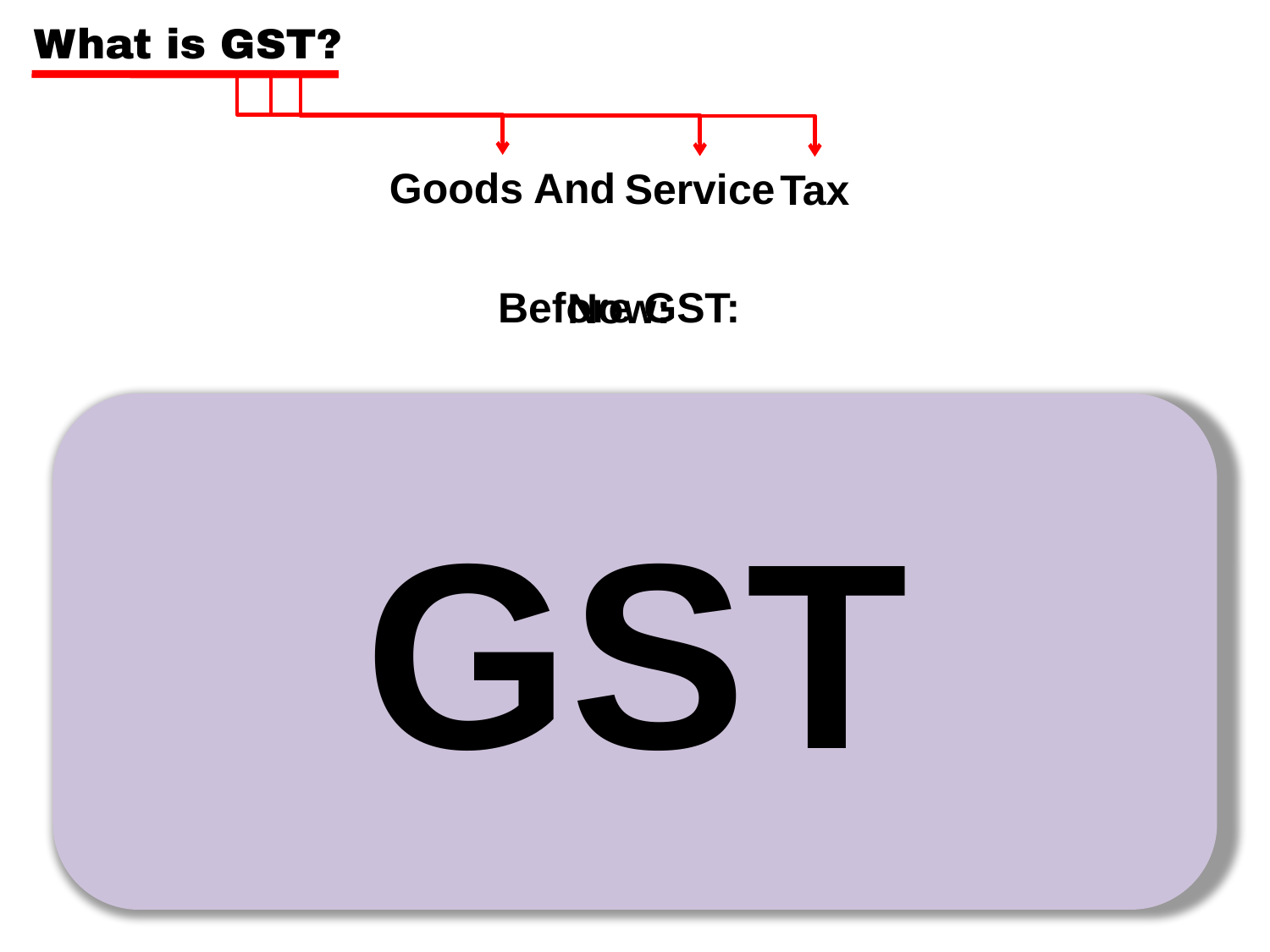

What is GST?
Goods And
Service
Tax
Before GST:
Now:

GST
Advertisement Tax

Excise Duty

Purchase Tax

Entertainment Tax

State VAT

Luxury VAT

Entry     Tax

Central Sales Tax